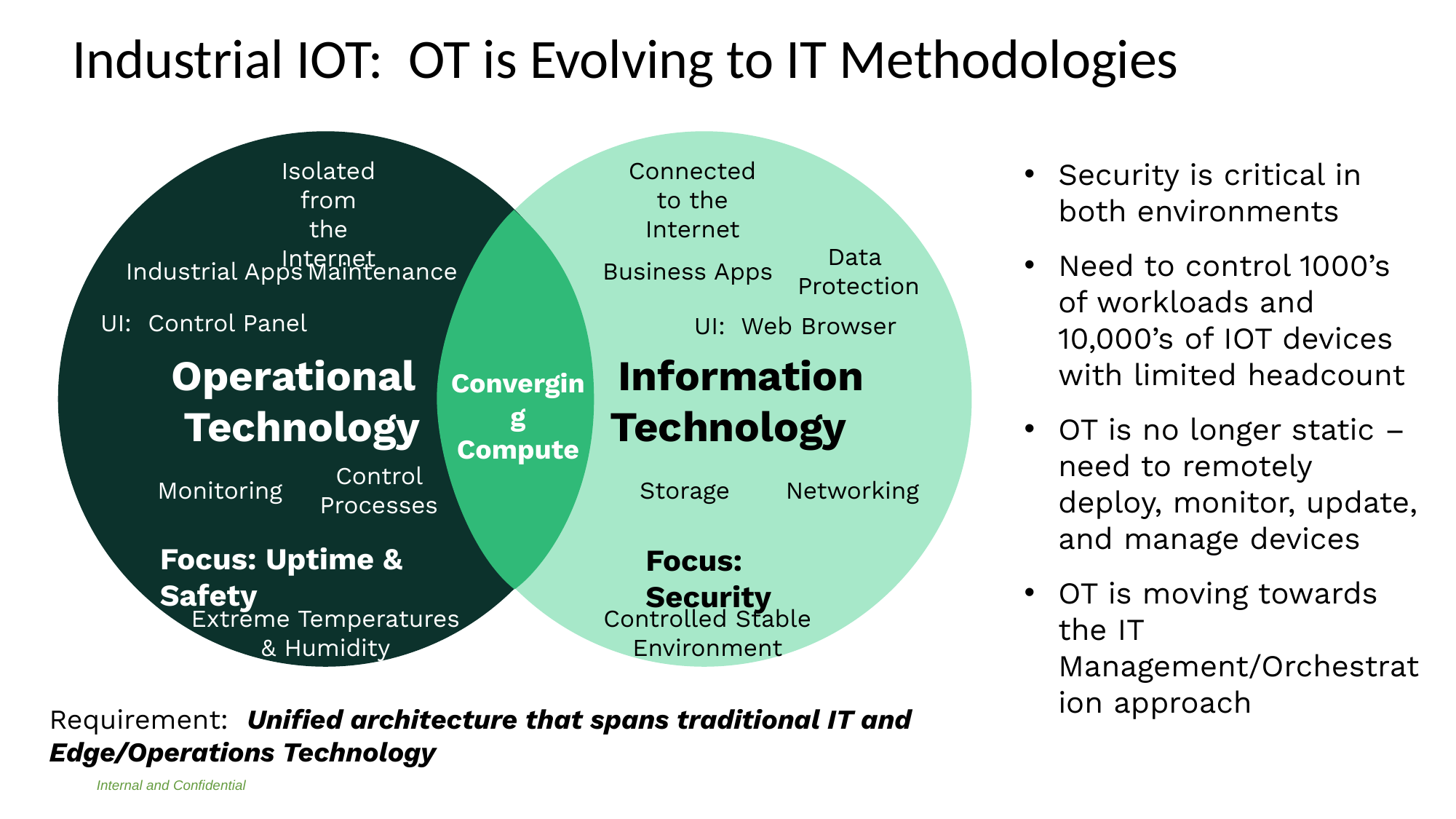

# Industrial IOT:  OT is Evolving to IT Methodologies
  Operational
   Technology
      Information
    Technology
Isolated from
the Internet
Connected to the Internet
Security is critical in both environments
Need to control 1000’s of workloads and 10,000’s of IOT devices with limited headcount
OT is no longer static – need to remotely deploy, monitor, update, and manage devices
OT is moving towards the IT Management/Orchestration approach

Data
Protection
Industrial Apps
Maintenance
Business Apps
UI:  Control Panel
UI:  Web Browser
Converging Compute
Control Processes
Monitoring
Storage
Networking
Focus: Uptime & Safety
Focus: Security
Extreme Temperatures
& Humidity
Controlled Stable
Environment
Requirement:  Unified architecture that spans traditional IT and Edge/Operations Technology